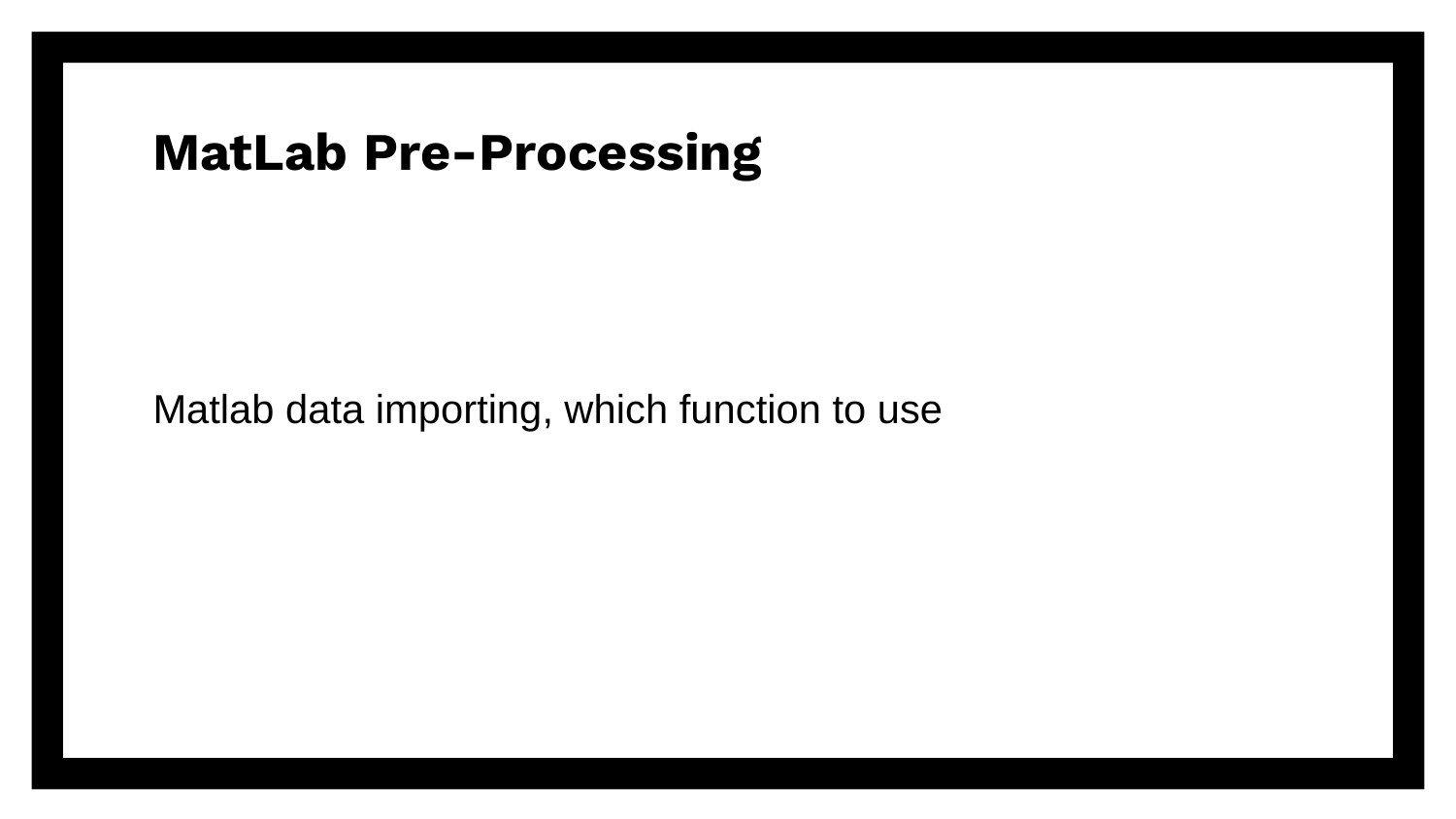

# MatLab Pre-Processing
Matlab data importing, which function to use